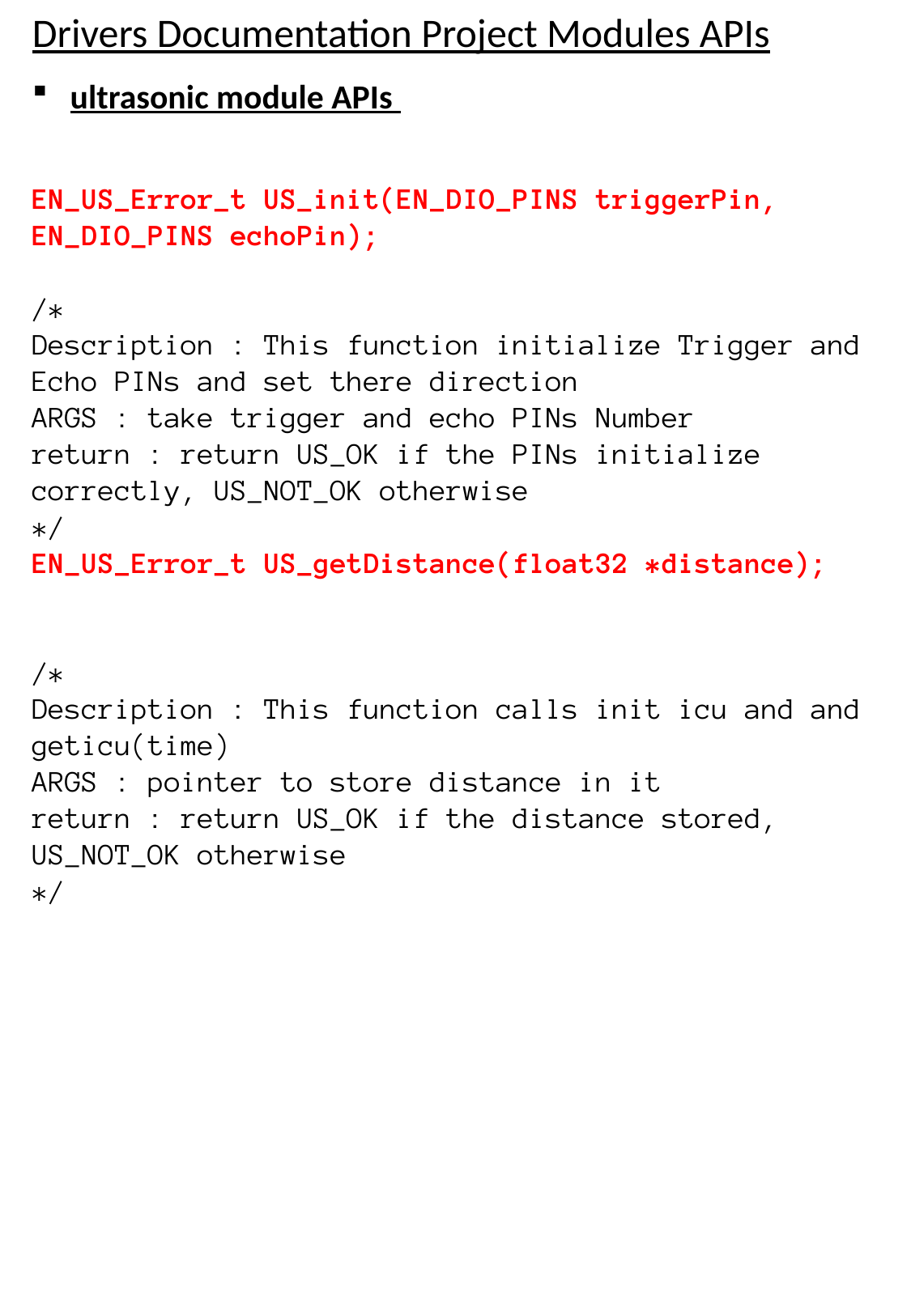

Drivers Documentation Project Modules APIs
ultrasonic module APIs
EN_US_Error_t US_init(EN_DIO_PINS triggerPin, EN_DIO_PINS echoPin);

/*
Description : This function initialize Trigger and Echo PINs and set there direction
ARGS : take trigger and echo PINs Number
return : return US_OK if the PINs initialize correctly, US_NOT_OK otherwise
*/
EN_US_Error_t US_getDistance(float32 *distance);

/*
Description : This function calls init icu and and geticu(time)
ARGS : pointer to store distance in it
return : return US_OK if the distance stored, US_NOT_OK otherwise
*/